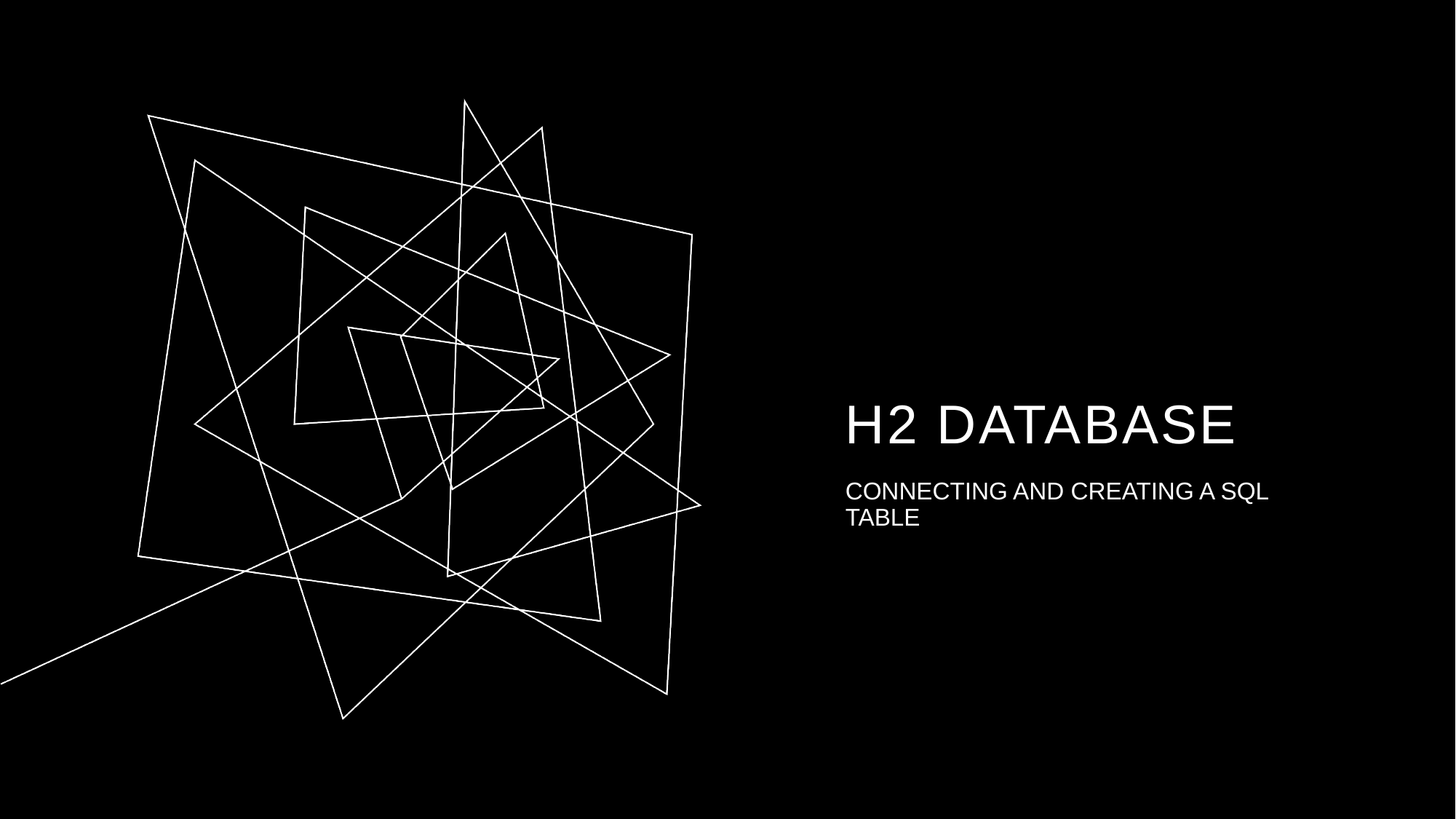

# H2 DATABASE
CONNECTING AND CREATING A SQL TABLE